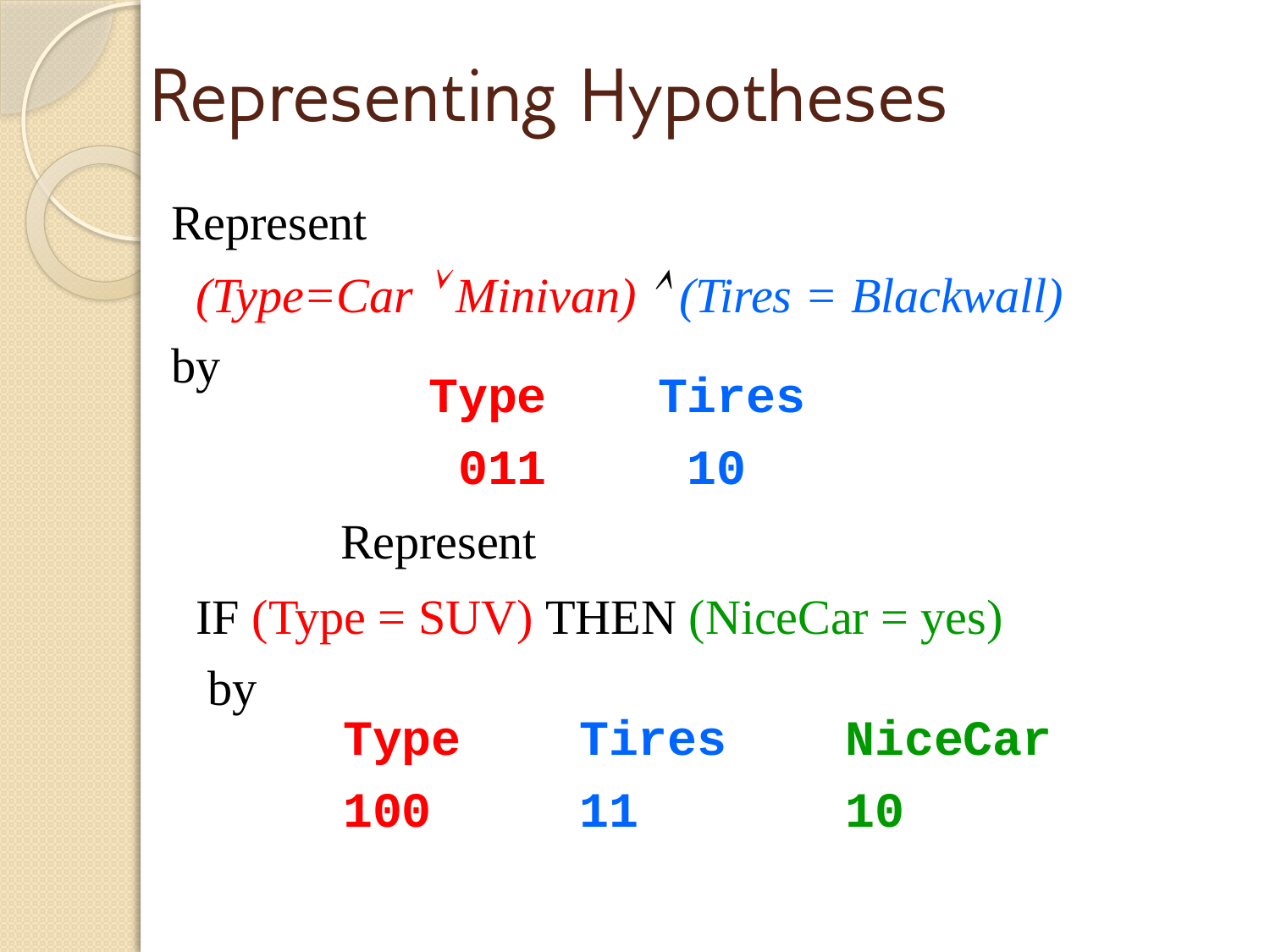

# Representing Hypotheses
Represent
(Type=Car ∨ Minivan) ∧ (Tires = Blackwall)
by
Type  011
Represent
Tires  10
IF (Type = SUV) THEN (NiceCar = yes)        by
| Type | Tires | NiceCar |
| --- | --- | --- |
| 100 | 11 | 10 |